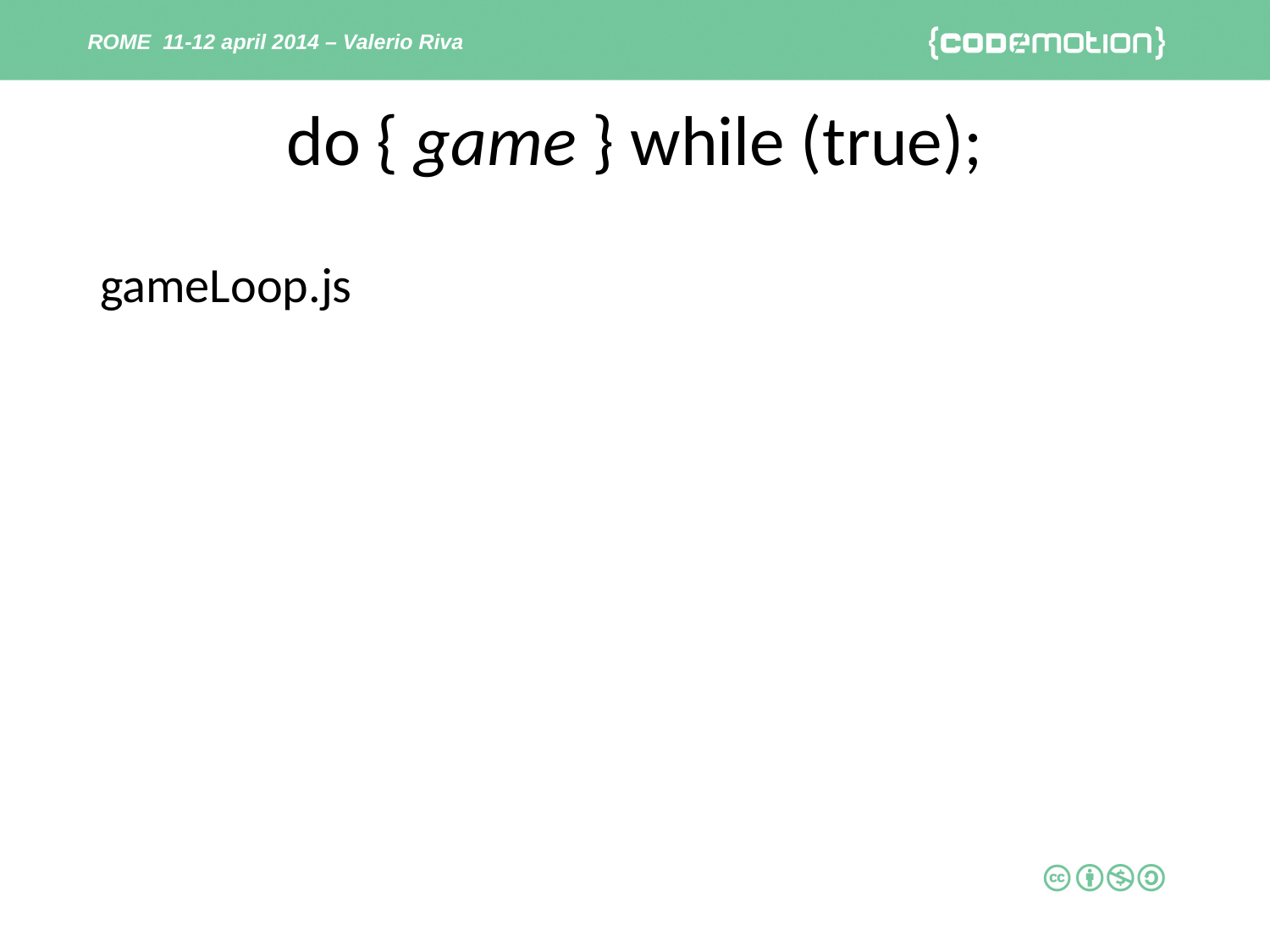

ROME  11-12 april 2014 – Valerio Riva
# do { game } while (true);
gameLoop.js